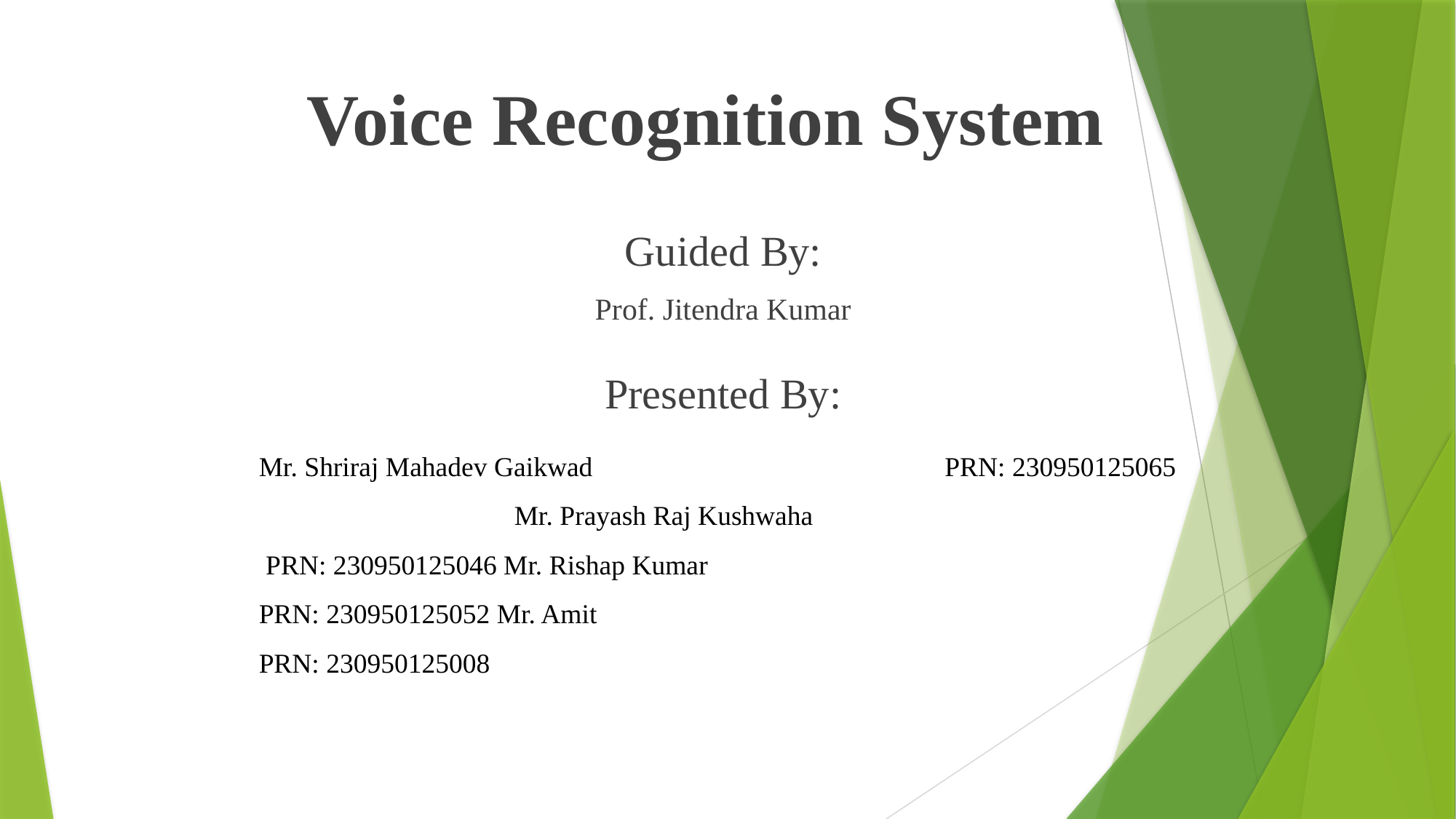

# Voice Recognition System
Guided By:
Prof. Jitendra Kumar
Presented By:
Mr. Shriraj Mahadev Gaikwad                                                   PRN: 230950125065                                       Mr. Prayash Raj Kushwaha                                                        PRN: 230950125046 Mr. Rishap Kumar                                                                      PRN: 230950125052 Mr. Amit                                                                                     PRN: 230950125008